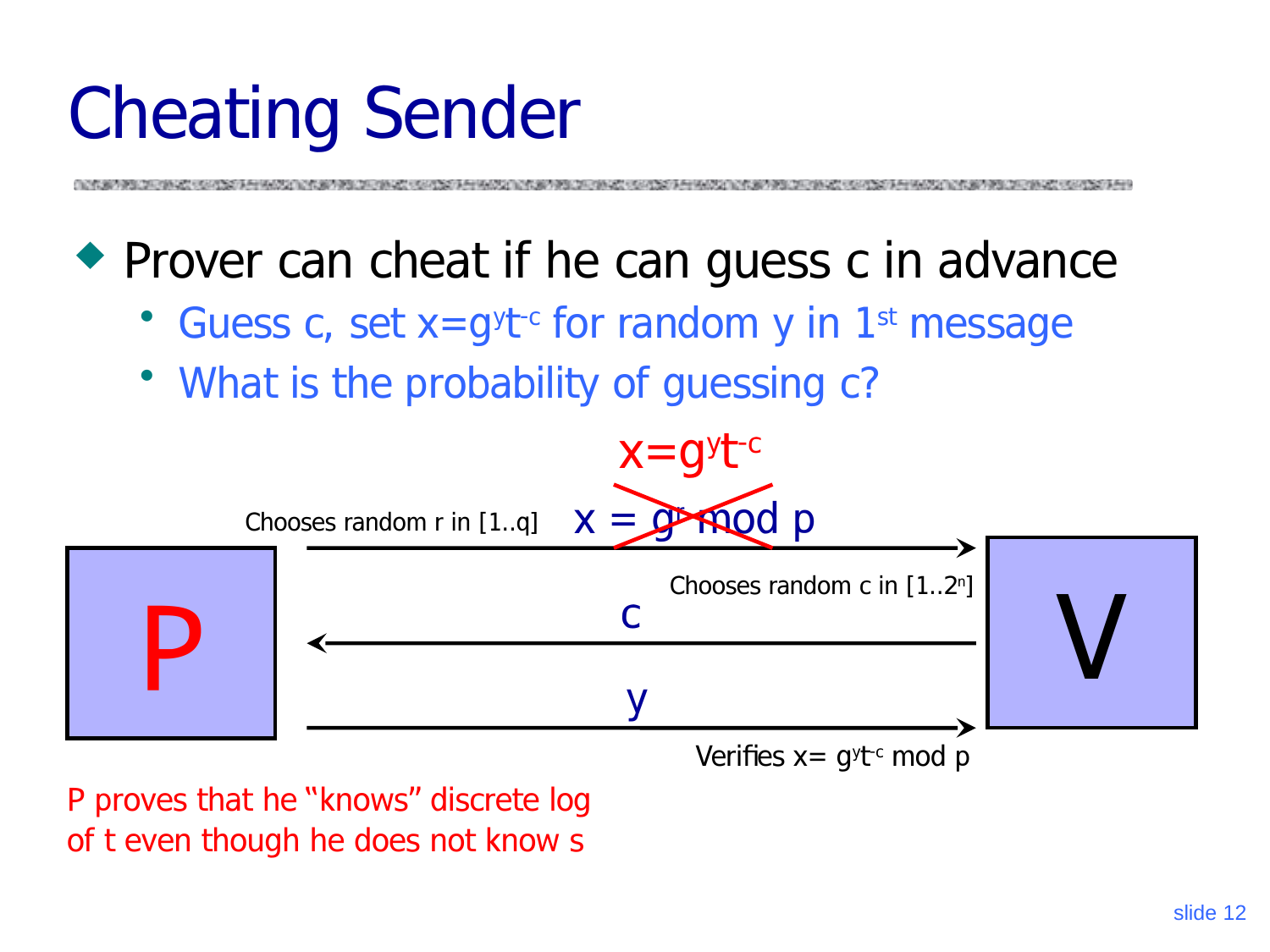

# Cheating Sender
Prover can cheat if he can guess c in advance
Guess c, set x=gyt-c for random y in 1st message
What is the probability of guessing c?
x=gyt-c
x = gr mod p

Chooses random r in [1..q]
V
P
Chooses random c in [1..2n]
c

y

Verifies x= gyt-c mod p
P proves that he “knows” discrete log
of t even though he does not know s
slide 12